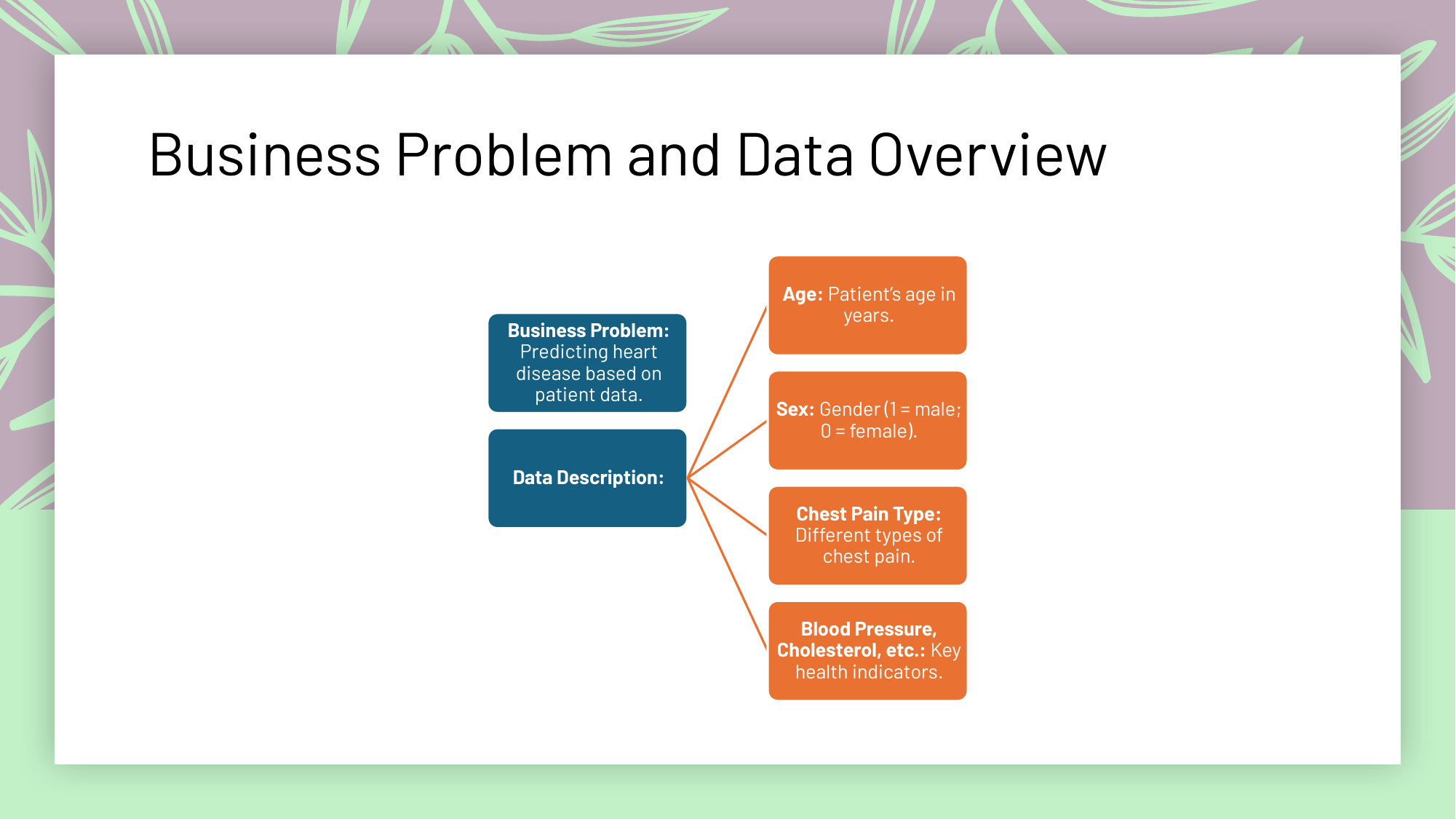

# Business Problem and Data Overview
Business Problem: Predicting heart disease based on patient data.
Data Description:

Age: Patient’s age in years.

Sex: Gender (1 = male; 0 = female).

Chest Pain Type: Different types of chest pain.

Blood Pressure, Cholesterol, etc.: Key health indicators.